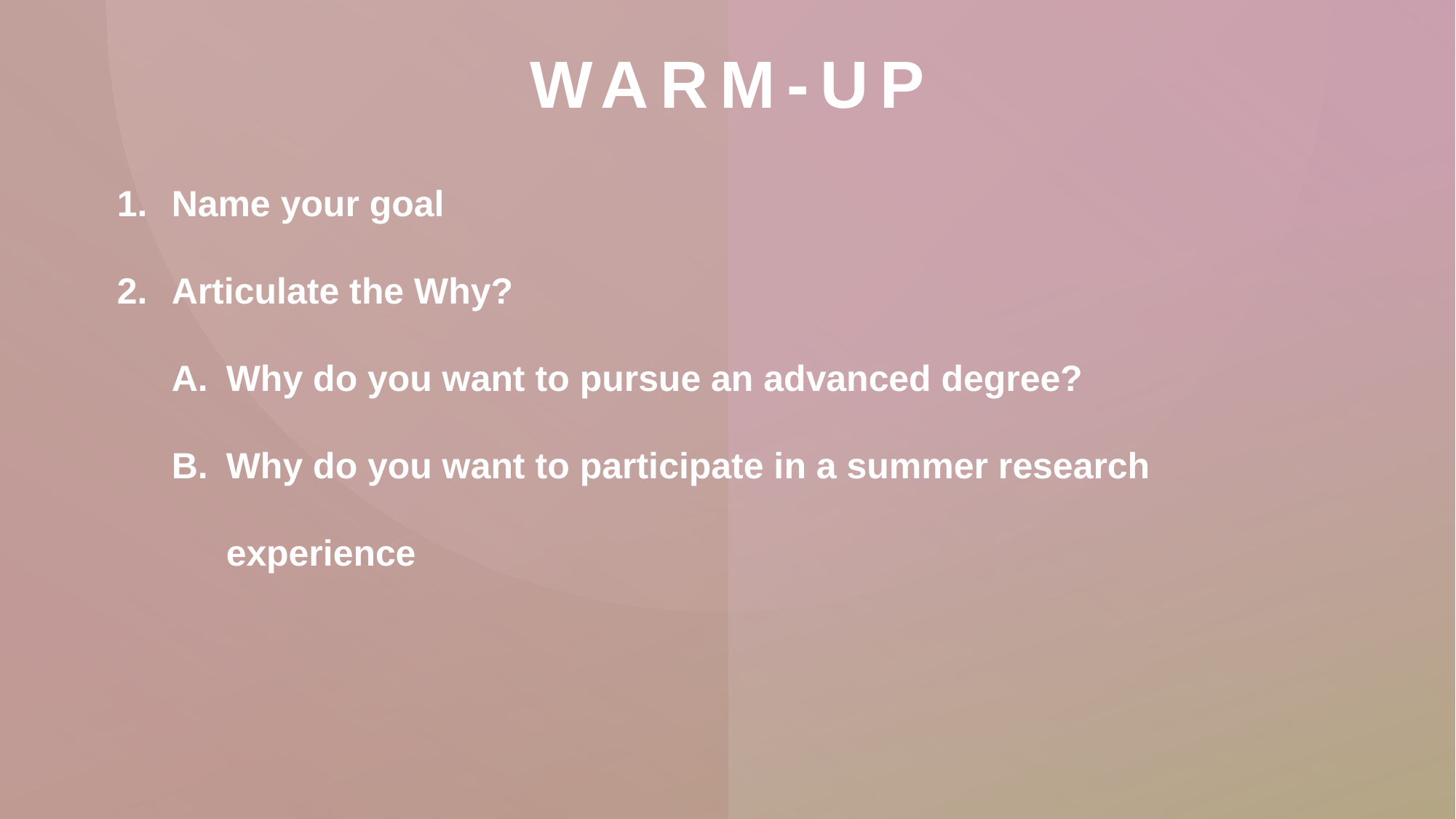

# Warm-Up
Name your goal
Articulate the Why?
Why do you want to pursue an advanced degree?
Why do you want to participate in a summer research experience